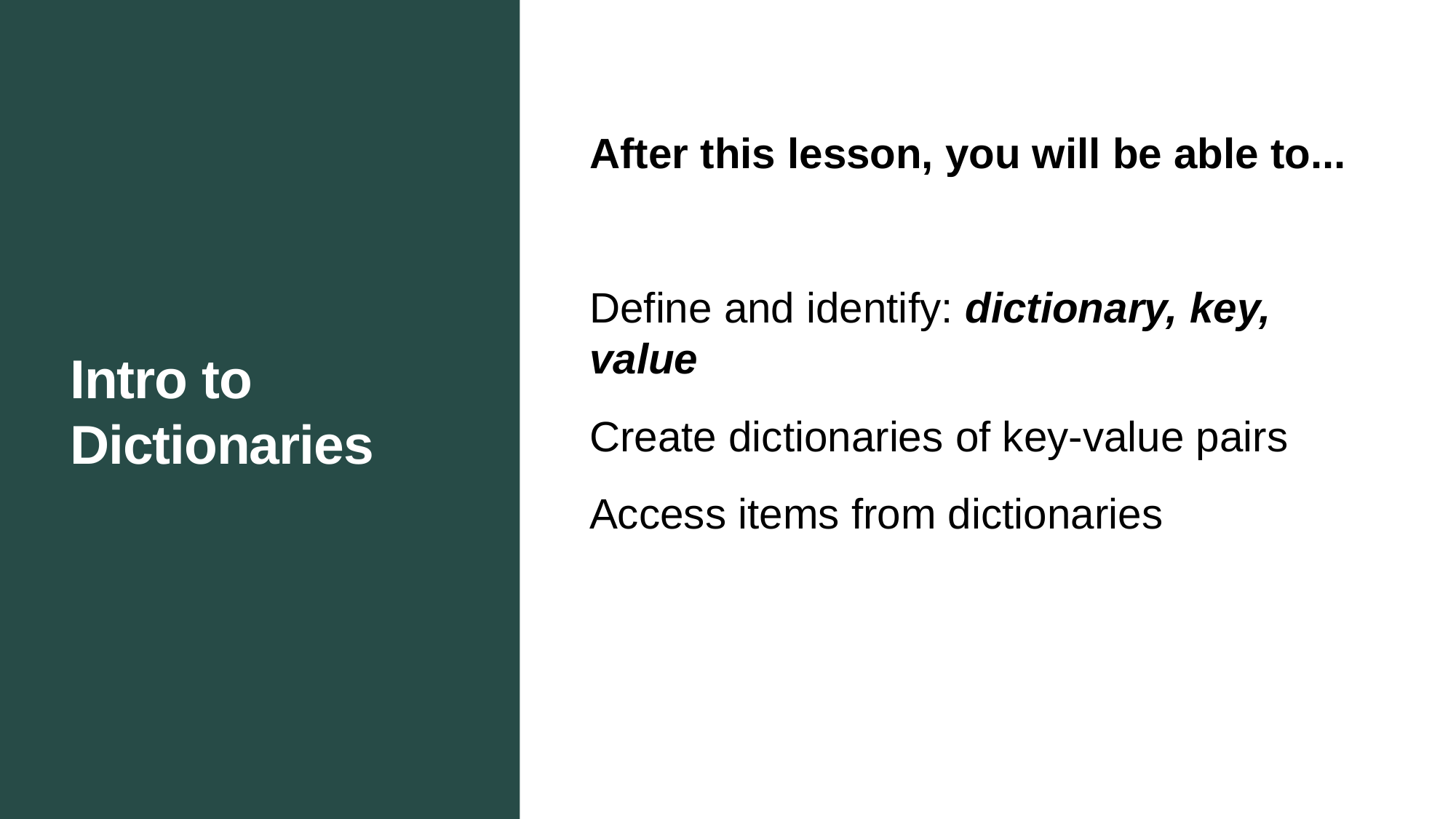

# Intro to Dictionaries
After this lesson, you will be able to...

Define and identify: dictionary, key, value
Create dictionaries of key-value pairs
Access items from dictionaries